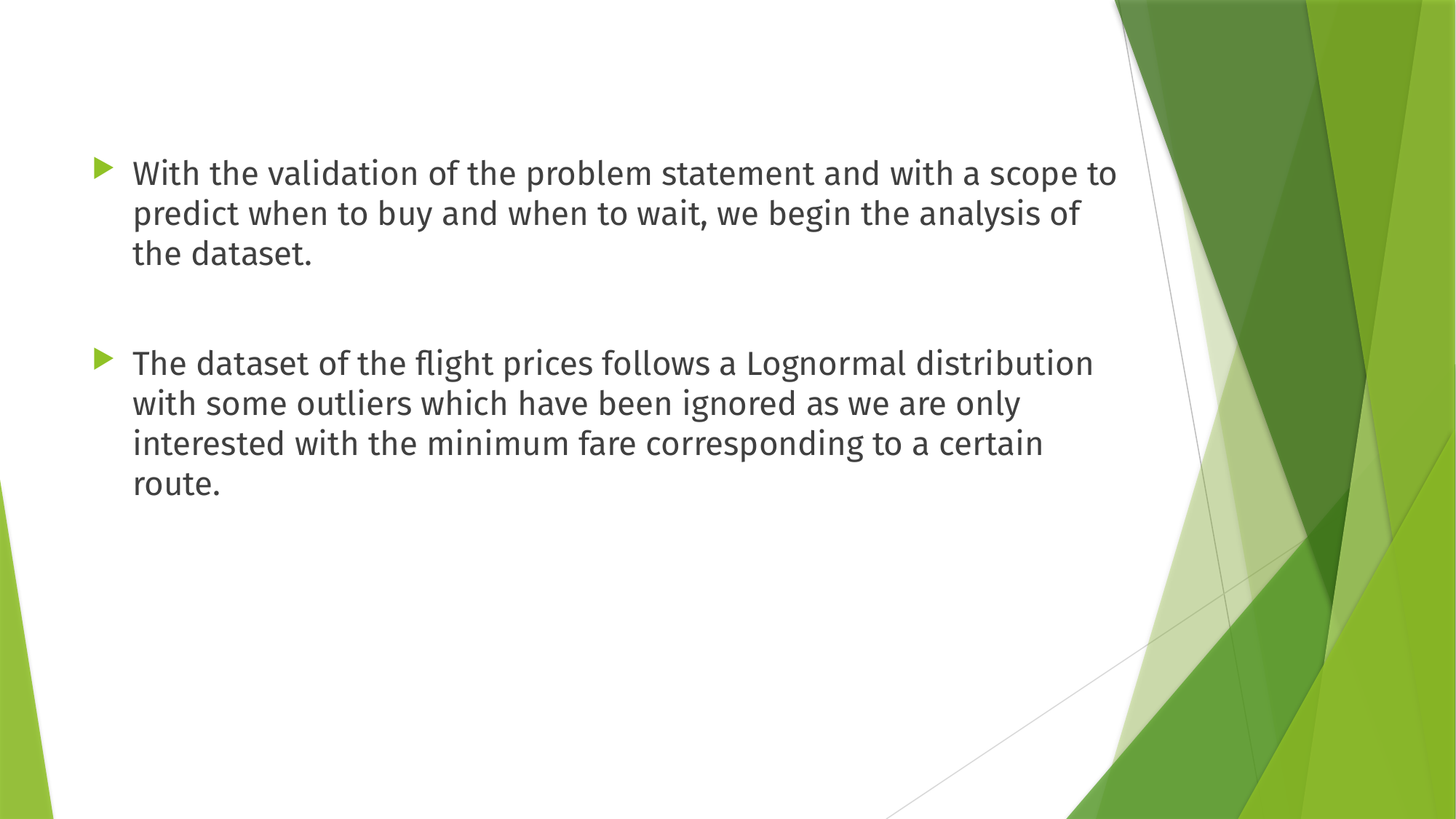

With the validation of the problem statement and with a scope to predict when to buy and when to wait, we begin the analysis of the dataset.

The dataset of the flight prices follows a Lognormal distribution with some outliers which have been ignored as we are only interested with the minimum fare corresponding to a certain route.